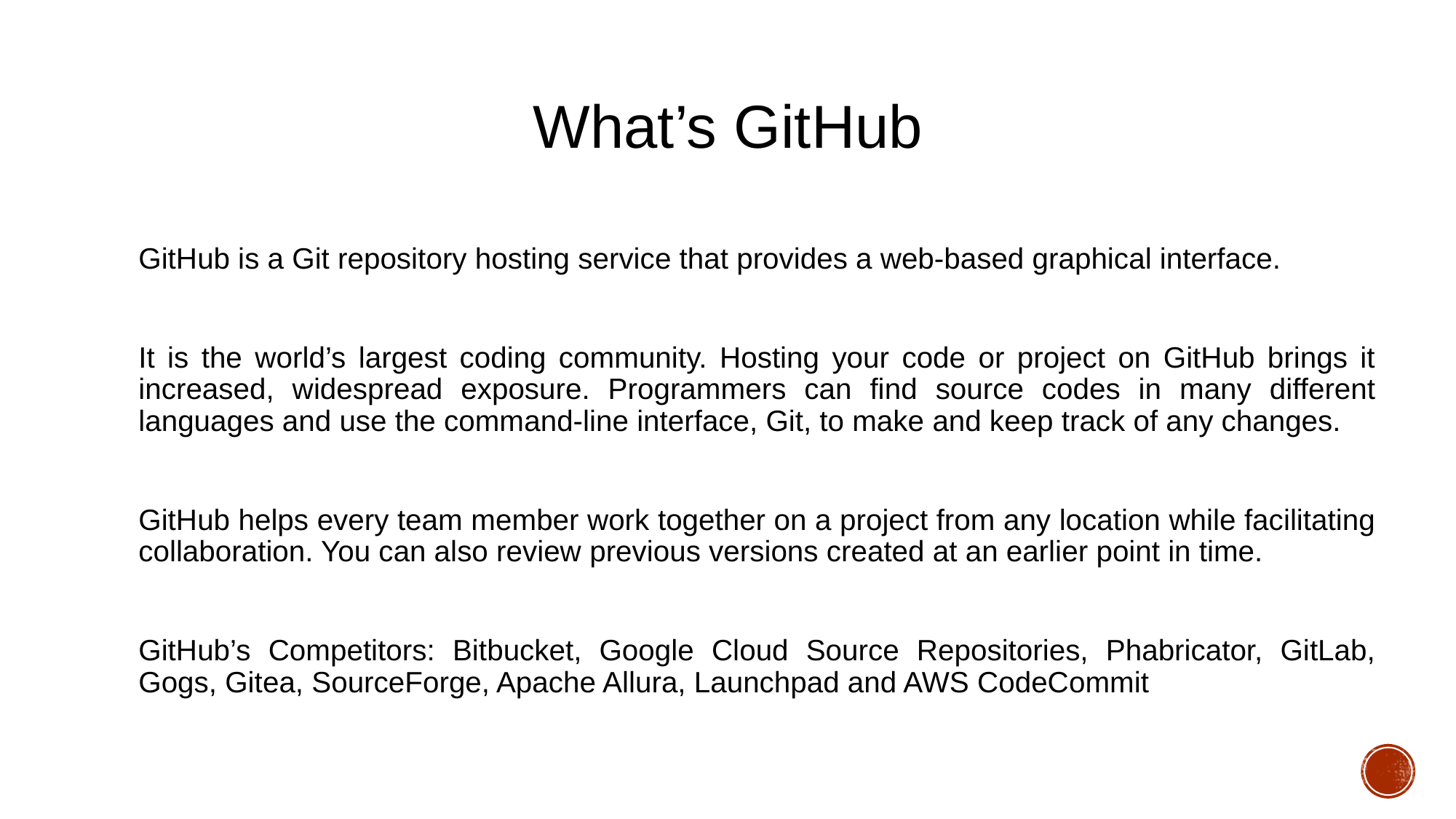

# What’s GitHub
GitHub is a Git repository hosting service that provides a web-based graphical interface.

It is the world’s largest coding community. Hosting your code or project on GitHub brings it increased, widespread exposure. Programmers can find source codes in many different languages and use the command-line interface, Git, to make and keep track of any changes.

GitHub helps every team member work together on a project from any location while facilitating collaboration. You can also review previous versions created at an earlier point in time.

GitHub’s Competitors: Bitbucket, Google Cloud Source Repositories, Phabricator, GitLab, Gogs, Gitea, SourceForge, Apache Allura, Launchpad and AWS CodeCommit